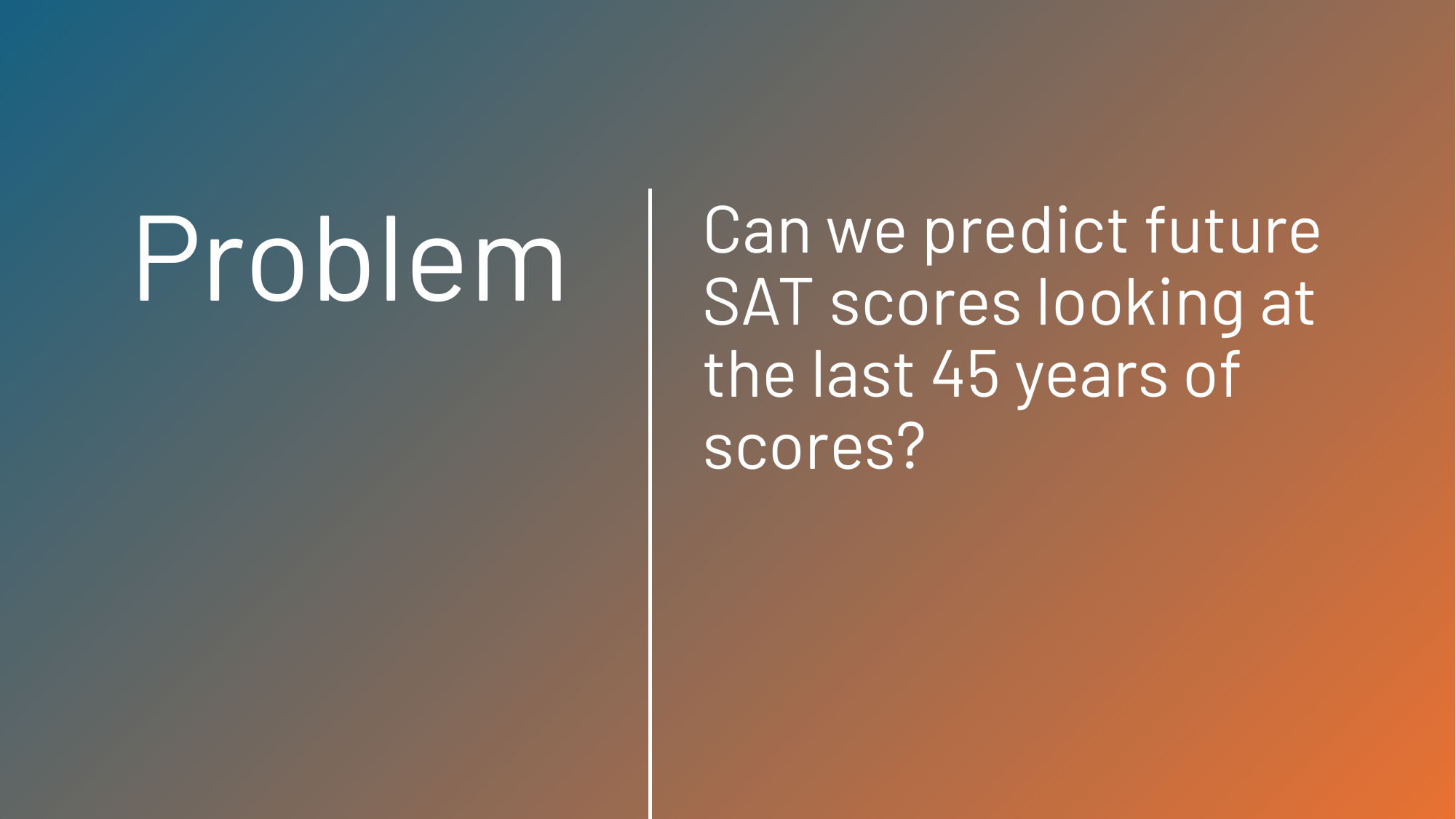

Can we predict future SAT scores looking at the last 45 years of scores?
# Problem